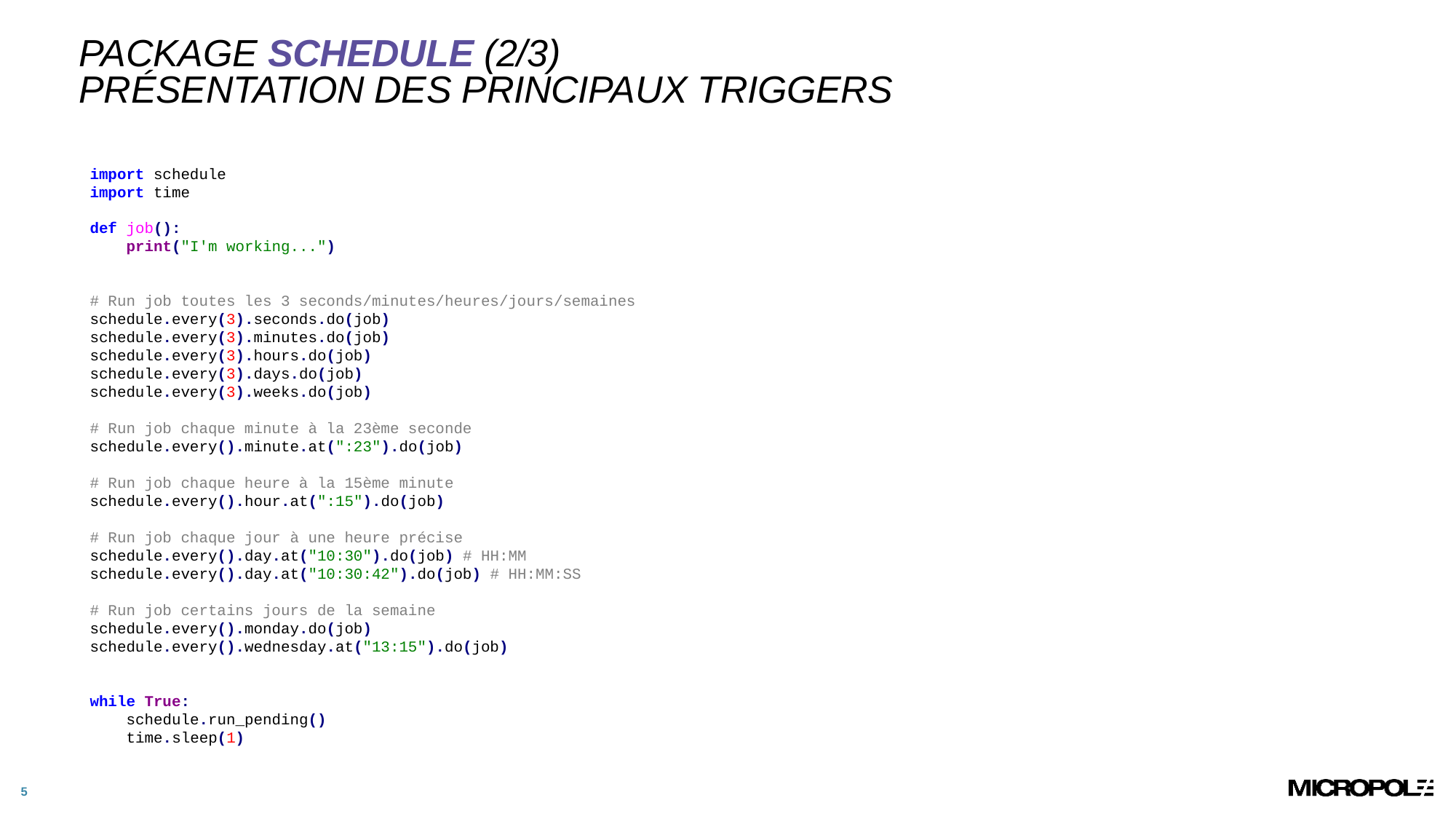

# Package Schedule (2/3) Présentation des principaux triggers
import schedule
import time

def job():
    print("I'm working...")

# Run job toutes les 3 seconds/minutes/heures/jours/semaines
schedule.every(3).seconds.do(job)
schedule.every(3).minutes.do(job)
schedule.every(3).hours.do(job)
schedule.every(3).days.do(job)
schedule.every(3).weeks.do(job)

# Run job chaque minute à la 23ème seconde
schedule.every().minute.at(":23").do(job)

# Run job chaque heure à la 15ème minute
schedule.every().hour.at(":15").do(job)

# Run job chaque jour à une heure précise
schedule.every().day.at("10:30").do(job) # HH:MM
schedule.every().day.at("10:30:42").do(job) # HH:MM:SS

# Run job certains jours de la semaine
schedule.every().monday.do(job)
schedule.every().wednesday.at("13:15").do(job)

while True:
    schedule.run_pending()
    time.sleep(1)
5